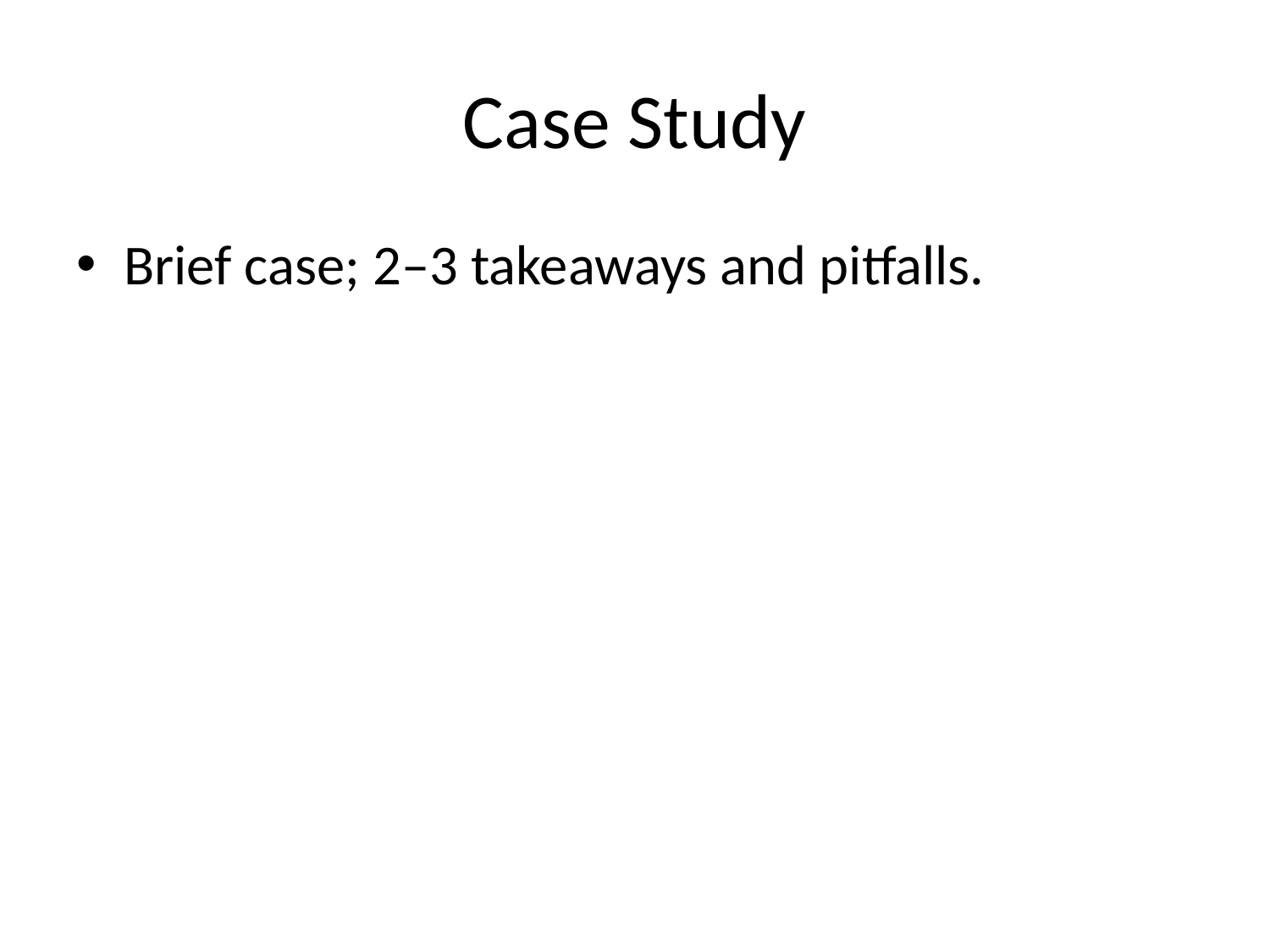

# Case Study
Brief case; 2–3 takeaways and pitfalls.